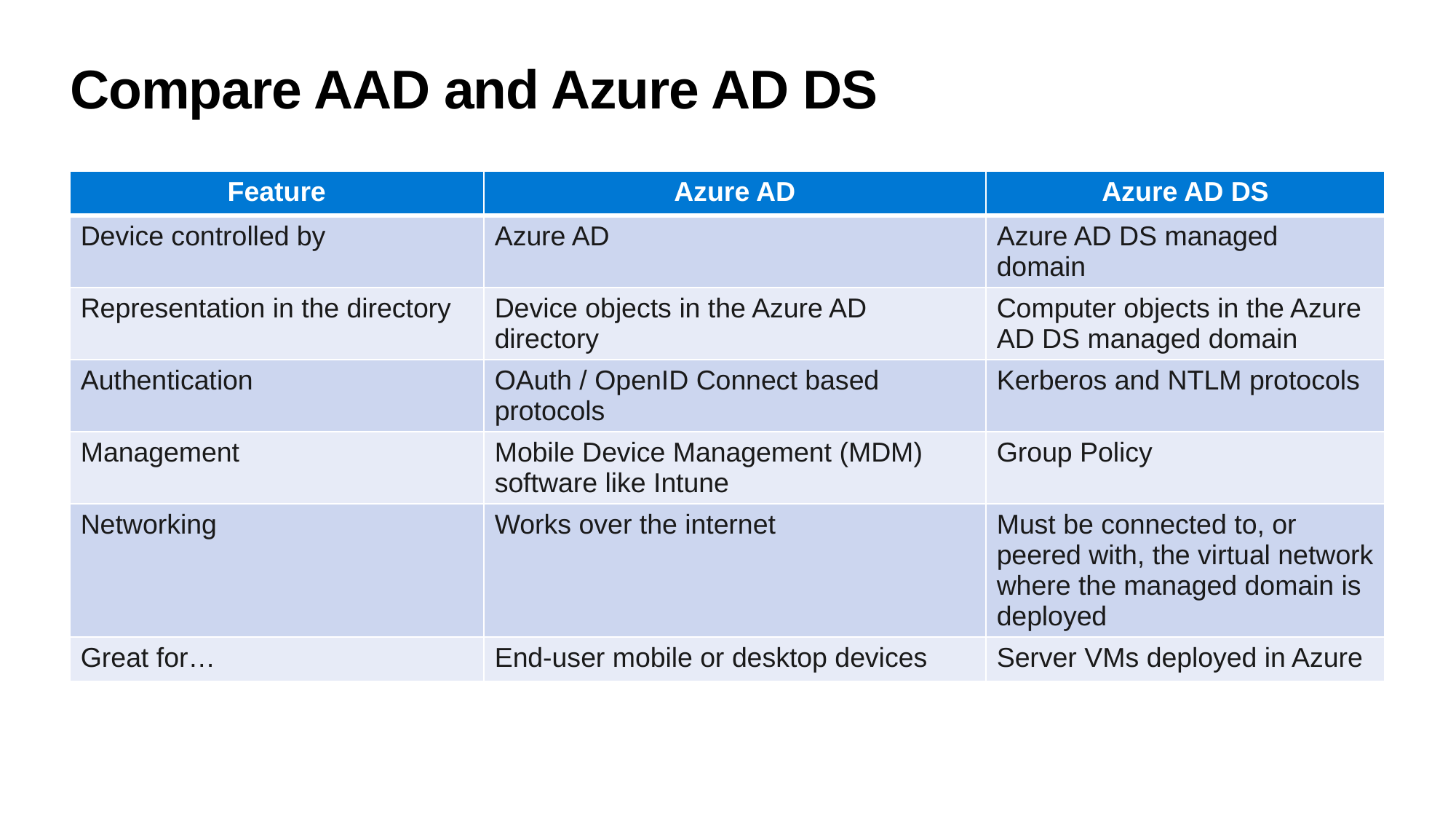

# Compare AAD and Azure AD DS
| Feature | Azure AD | Azure AD DS |
| --- | --- | --- |
| Device controlled by | Azure AD | Azure AD DS managed domain |
| Representation in the directory | Device objects in the Azure AD directory | Computer objects in the Azure AD DS managed domain |
| Authentication | OAuth / OpenID Connect based protocols | Kerberos and NTLM protocols |
| Management | Mobile Device Management (MDM) software like Intune | Group Policy |
| Networking | Works over the internet | Must be connected to, or peered with, the virtual network where the managed domain is deployed |
| Great for… | End-user mobile or desktop devices | Server VMs deployed in Azure |